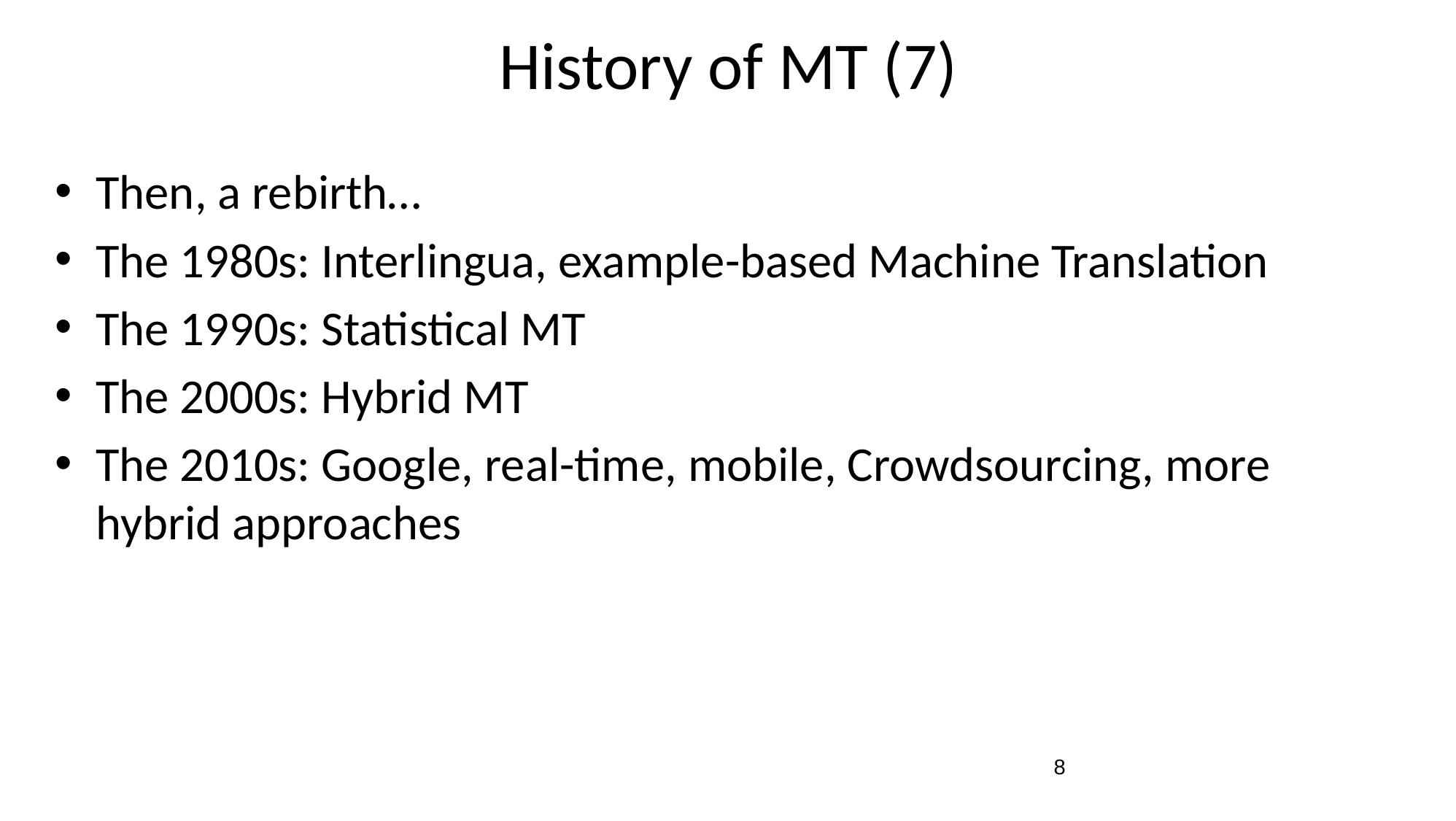

# History of MT (7)
Then, a rebirth…
The 1980s: Interlingua, example-based Machine Translation
The 1990s: Statistical MT
The 2000s: Hybrid MT
The 2010s: Google, real-time, mobile, Crowdsourcing, more hybrid approaches
8